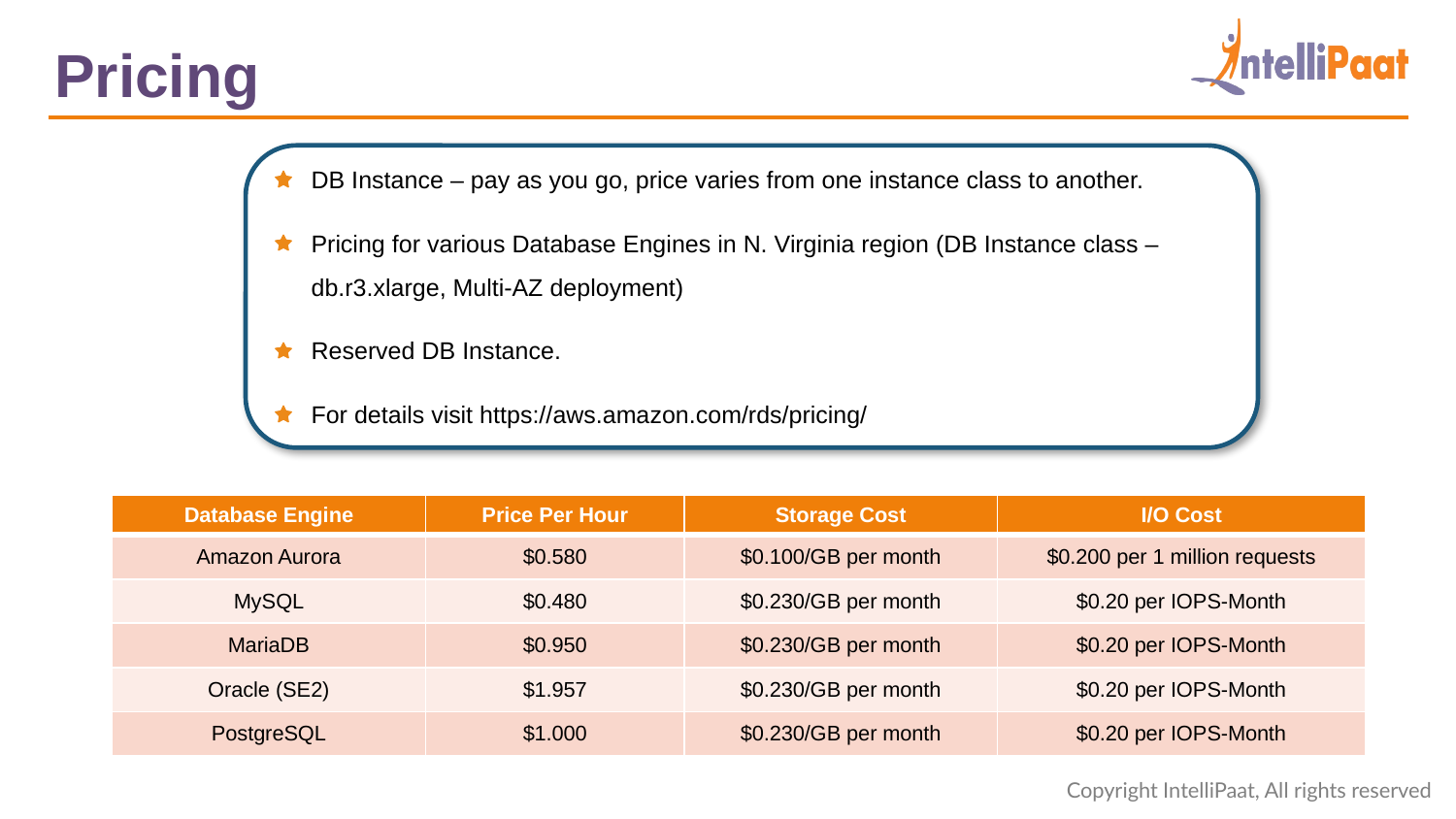

Pricing

DB Instance – pay as you go, price varies from one instance class to another.
Pricing for various Database Engines in N. Virginia region (DB Instance class – db.r3.xlarge, Multi-AZ deployment)
Reserved DB Instance.
For details visit https://aws.amazon.com/rds/pricing/

| Database Engine | Price Per Hour | Storage Cost | I/O Cost |
| --- | --- | --- | --- |
| Amazon Aurora | $0.580 | $0.100/GB per month | $0.200 per 1 million requests |
| MySQL | $0.480 | $0.230/GB per month | $0.20 per IOPS-Month |
| MariaDB | $0.950 | $0.230/GB per month | $0.20 per IOPS-Month |
| Oracle (SE2) | $1.957 | $0.230/GB per month | $0.20 per IOPS-Month |
| PostgreSQL | $1.000 | $0.230/GB per month | $0.20 per IOPS-Month |